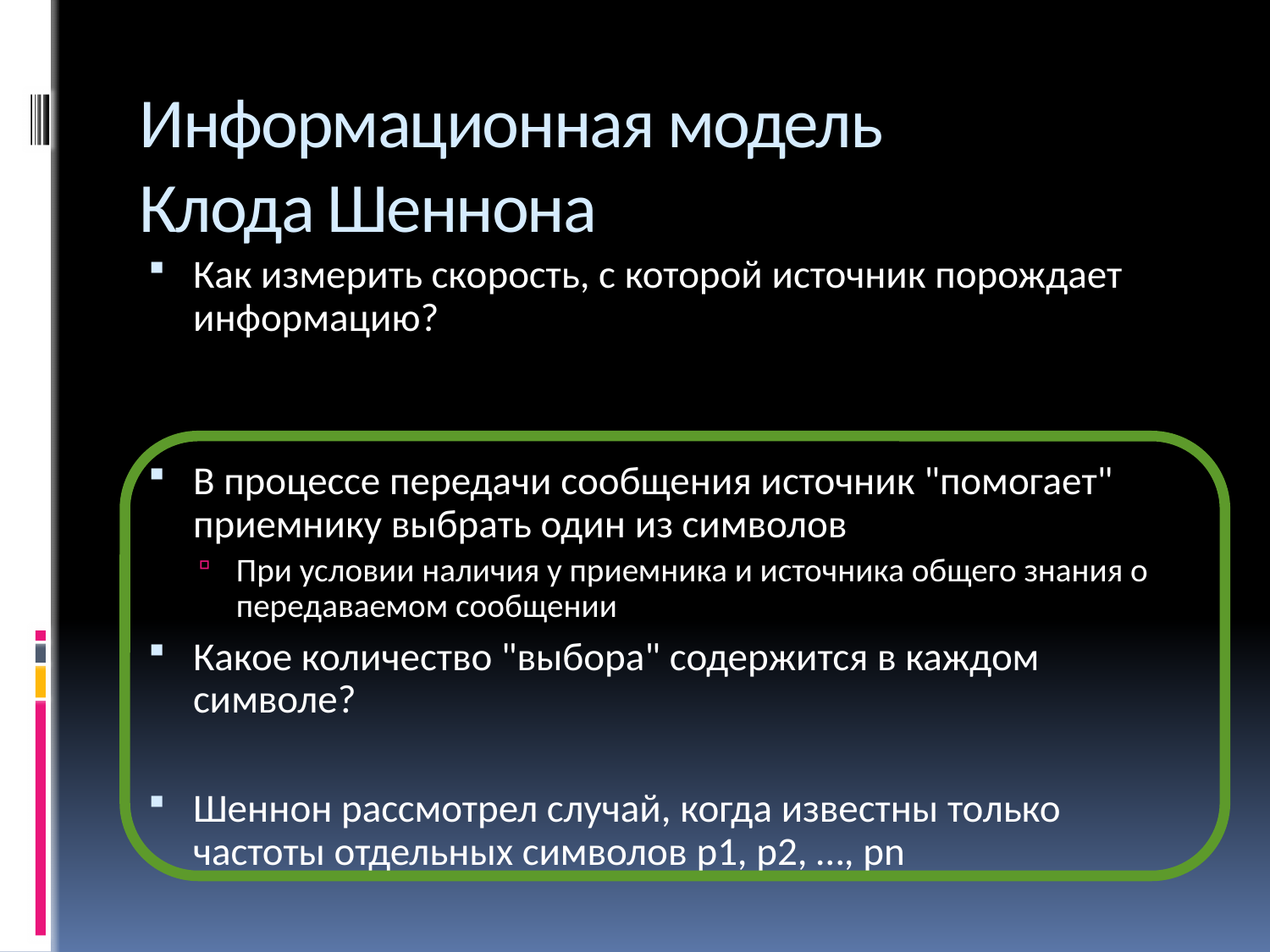

# Информационная модель Клода Шеннона
Как измерить скорость, с которой источник порождает информацию?

В процессе передачи сообщения источник "помогает" приемнику выбрать один из символов
При условии наличия у приемника и источника общего знания о передаваемом сообщении
Какое количество "выбора" содержится в каждом символе?

Шеннон рассмотрел случай, когда известны только частоты отдельных символов p1, p2, …, pn